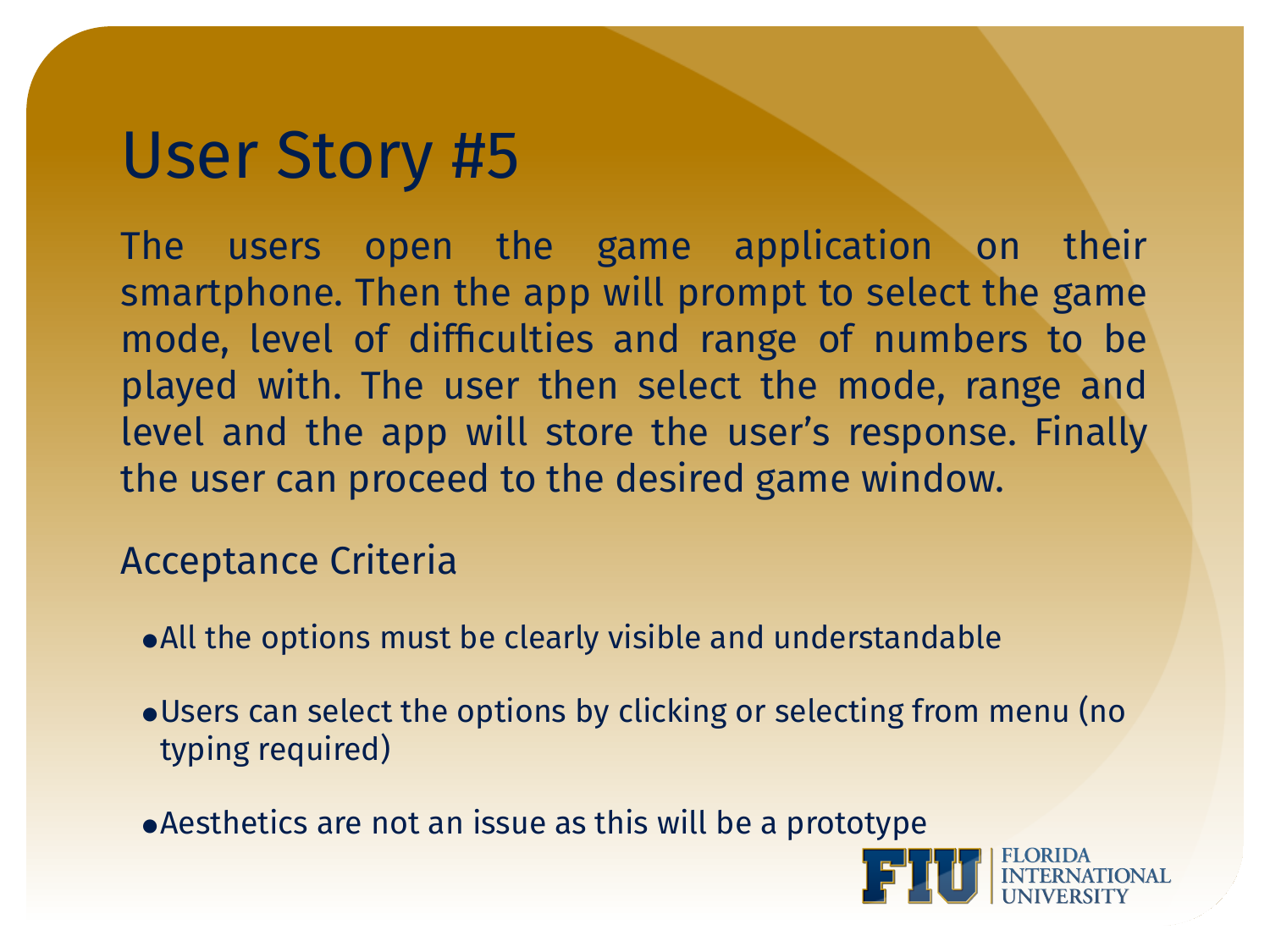

# User Story #5
The users open the game application on their smartphone. Then the app will prompt to select the game mode, level of difficulties and range of numbers to be played with. The user then select the mode, range and level and the app will store the user’s response. Finally the user can proceed to the desired game window.
Acceptance Criteria
All the options must be clearly visible and understandable
Users can select the options by clicking or selecting from menu (no typing required)
Aesthetics are not an issue as this will be a prototype